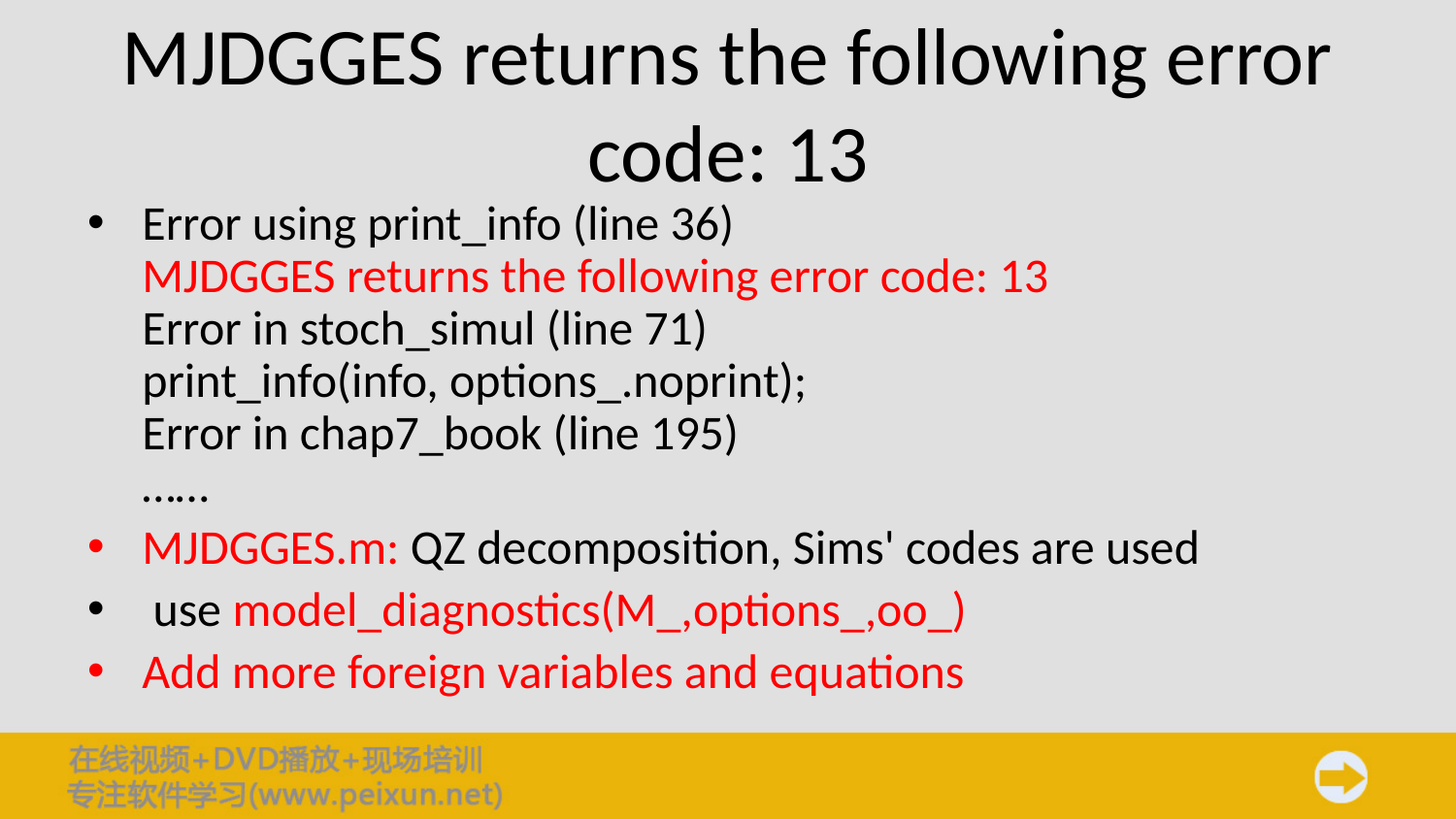

# MJDGGES returns the following error code: 13
Error using print_info (line 36)
MJDGGES returns the following error code: 13
Error in stoch_simul (line 71)
print_info(info, options_.noprint);
Error in chap7_book (line 195)
……
MJDGGES.m: QZ decomposition, Sims' codes are used
 use model_diagnostics(M_,options_,oo_)
Add more foreign variables and equations